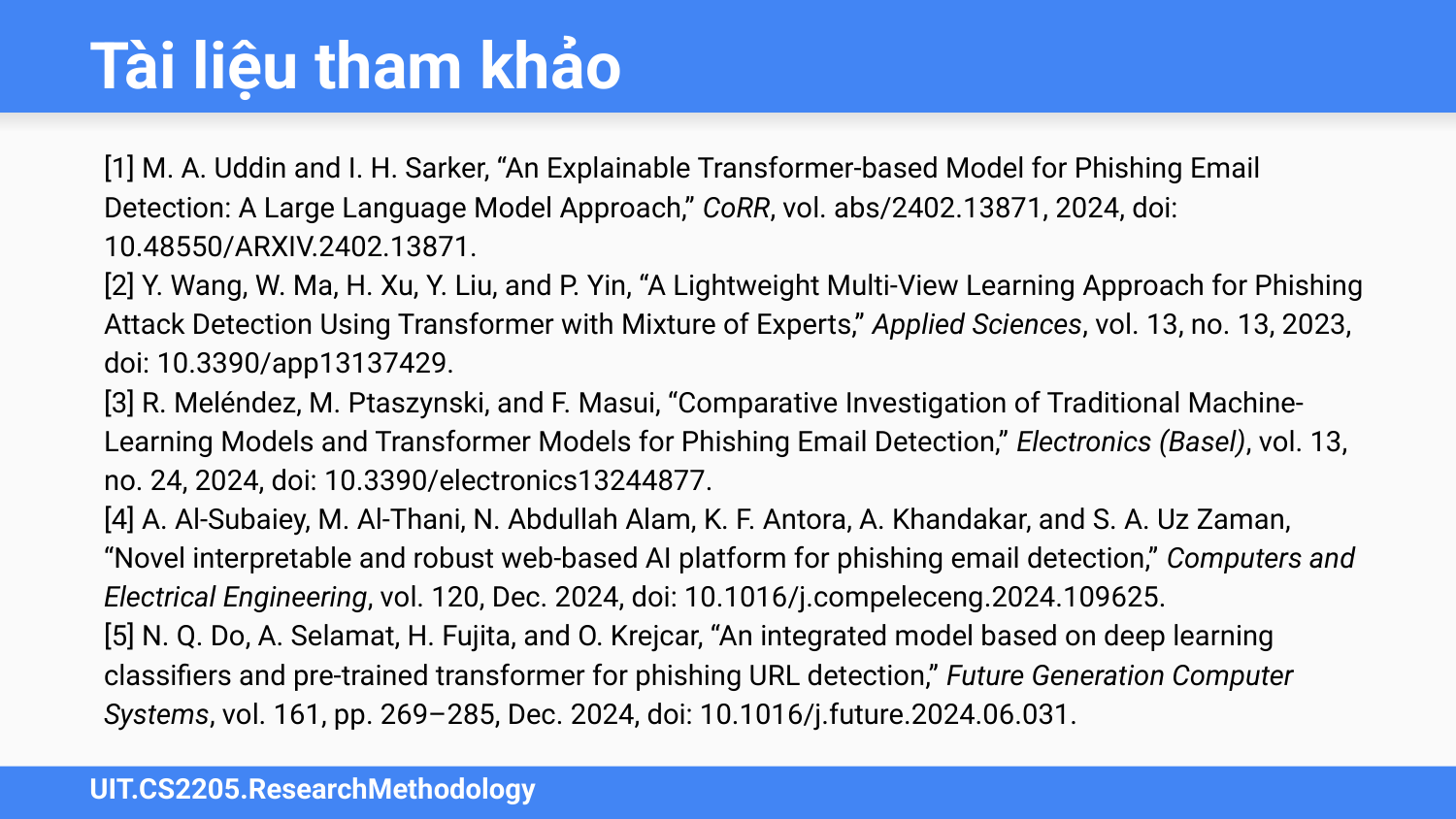

# Tài liệu tham khảo
[1] M. A. Uddin and I. H. Sarker, “An Explainable Transformer-based Model for Phishing Email Detection: A Large Language Model Approach,” CoRR, vol. abs/2402.13871, 2024, doi: 10.48550/ARXIV.2402.13871.
[2] Y. Wang, W. Ma, H. Xu, Y. Liu, and P. Yin, “A Lightweight Multi-View Learning Approach for Phishing Attack Detection Using Transformer with Mixture of Experts,” Applied Sciences, vol. 13, no. 13, 2023, doi: 10.3390/app13137429.
[3] R. Meléndez, M. Ptaszynski, and F. Masui, “Comparative Investigation of Traditional Machine-Learning Models and Transformer Models for Phishing Email Detection,” Electronics (Basel), vol. 13, no. 24, 2024, doi: 10.3390/electronics13244877.
[4] A. Al-Subaiey, M. Al-Thani, N. Abdullah Alam, K. F. Antora, A. Khandakar, and S. A. Uz Zaman, “Novel interpretable and robust web-based AI platform for phishing email detection,” Computers and Electrical Engineering, vol. 120, Dec. 2024, doi: 10.1016/j.compeleceng.2024.109625.
[5] N. Q. Do, A. Selamat, H. Fujita, and O. Krejcar, “An integrated model based on deep learning classifiers and pre-trained transformer for phishing URL detection,” Future Generation Computer Systems, vol. 161, pp. 269–285, Dec. 2024, doi: 10.1016/j.future.2024.06.031.